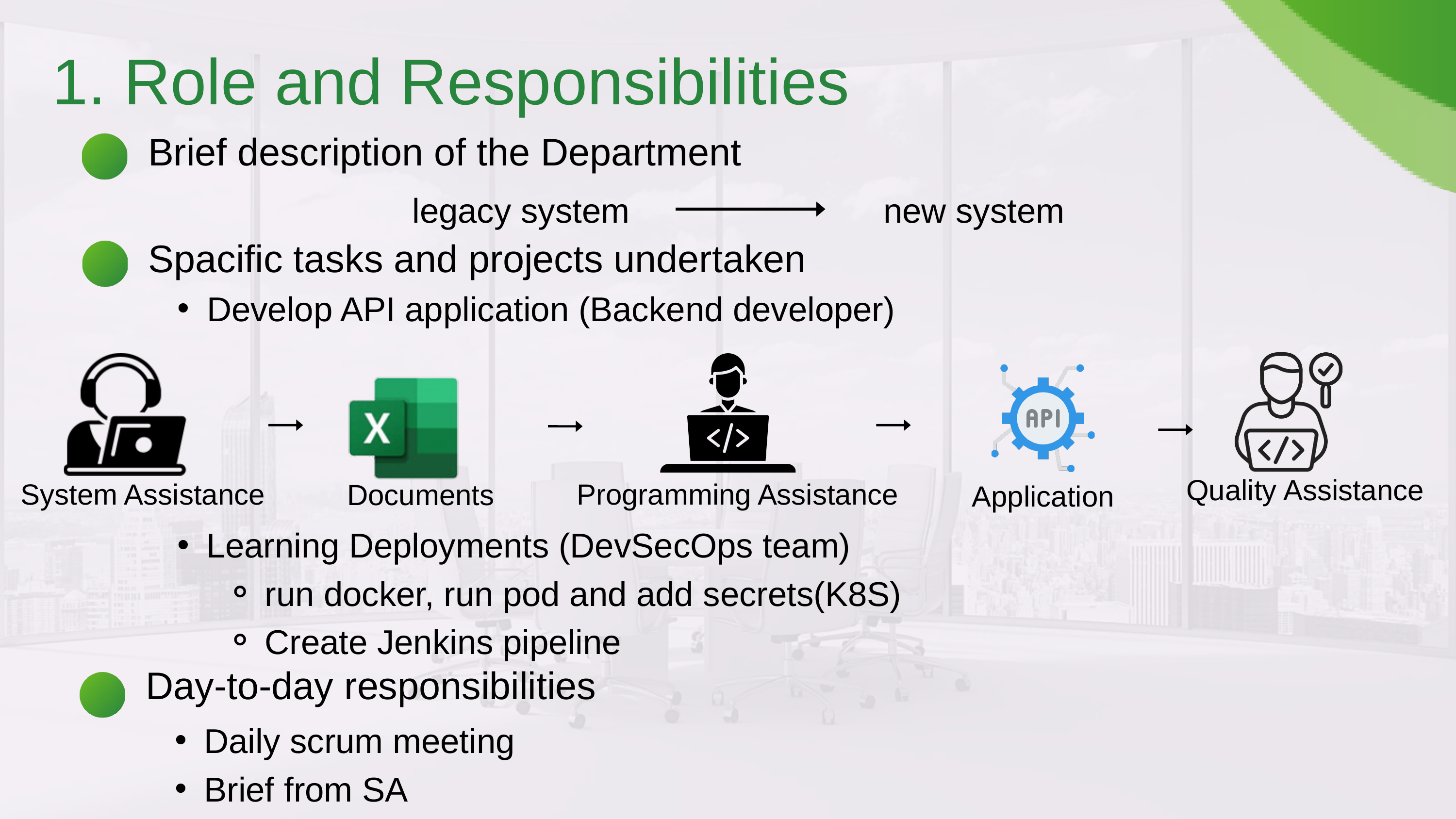

1. Role and Responsibilities
Brief description of the Department

legacy system
new system

Spacific tasks and projects undertaken

Develop API application (Backend developer)

Quality Assistance
System Assistance
Programming Assistance
Documents
Application
Learning Deployments (DevSecOps team)
run docker, run pod and add secrets(K8S)
Create Jenkins pipeline
Day-to-day responsibilities

Daily scrum meeting
Brief from SA